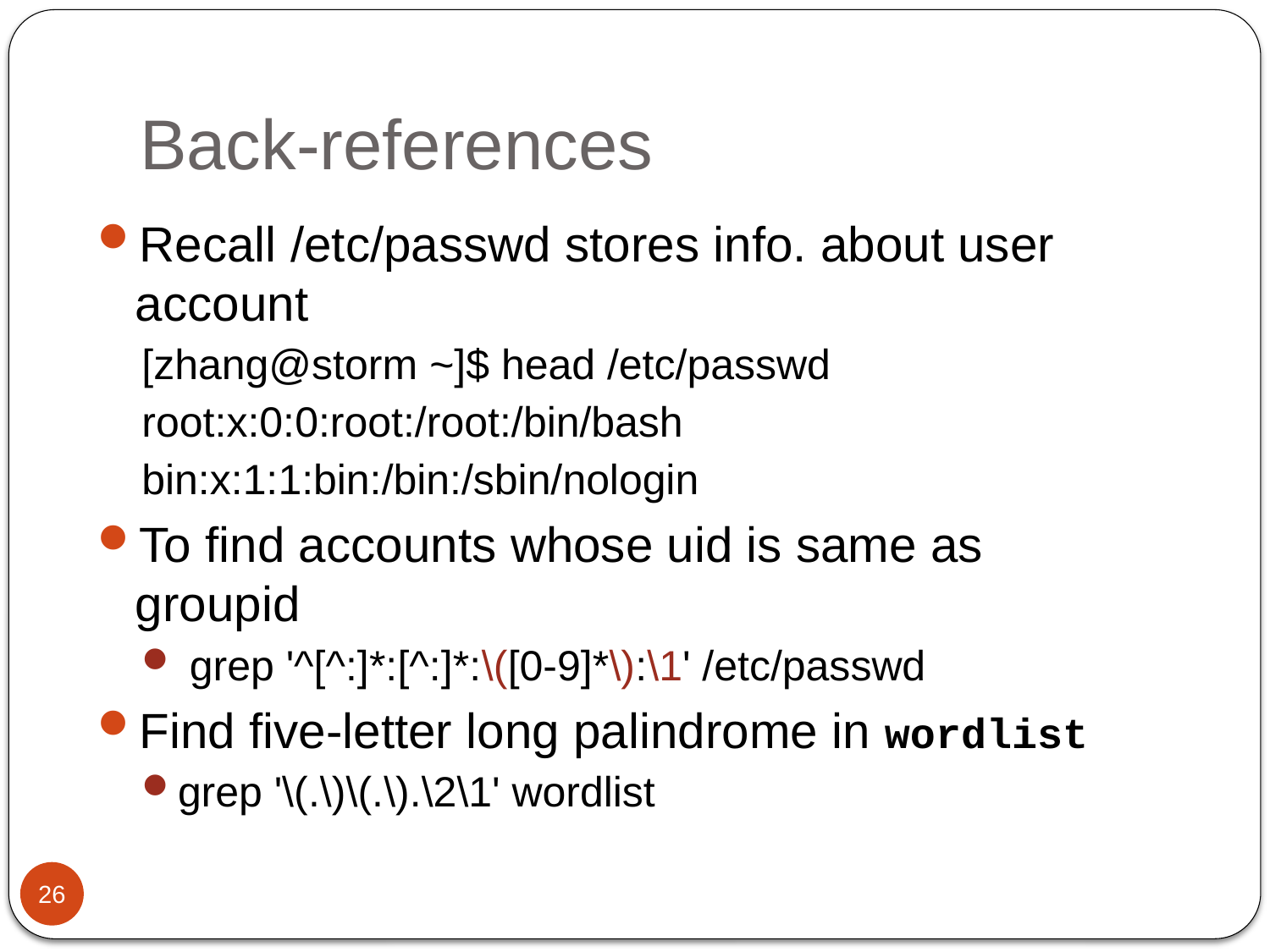

# Back-references
Recall /etc/passwd stores info. about user account
[zhang@storm ~]$ head /etc/passwd
root:x:0:0:root:/root:/bin/bash
bin:x:1:1:bin:/bin:/sbin/nologin
To find accounts whose uid is same as groupid
 grep '^[^:]*:[^:]*:\([0-9]*\):\1' /etc/passwd
Find five-letter long palindrome in wordlist
grep '\(.\)\(.\).\2\1' wordlist
26